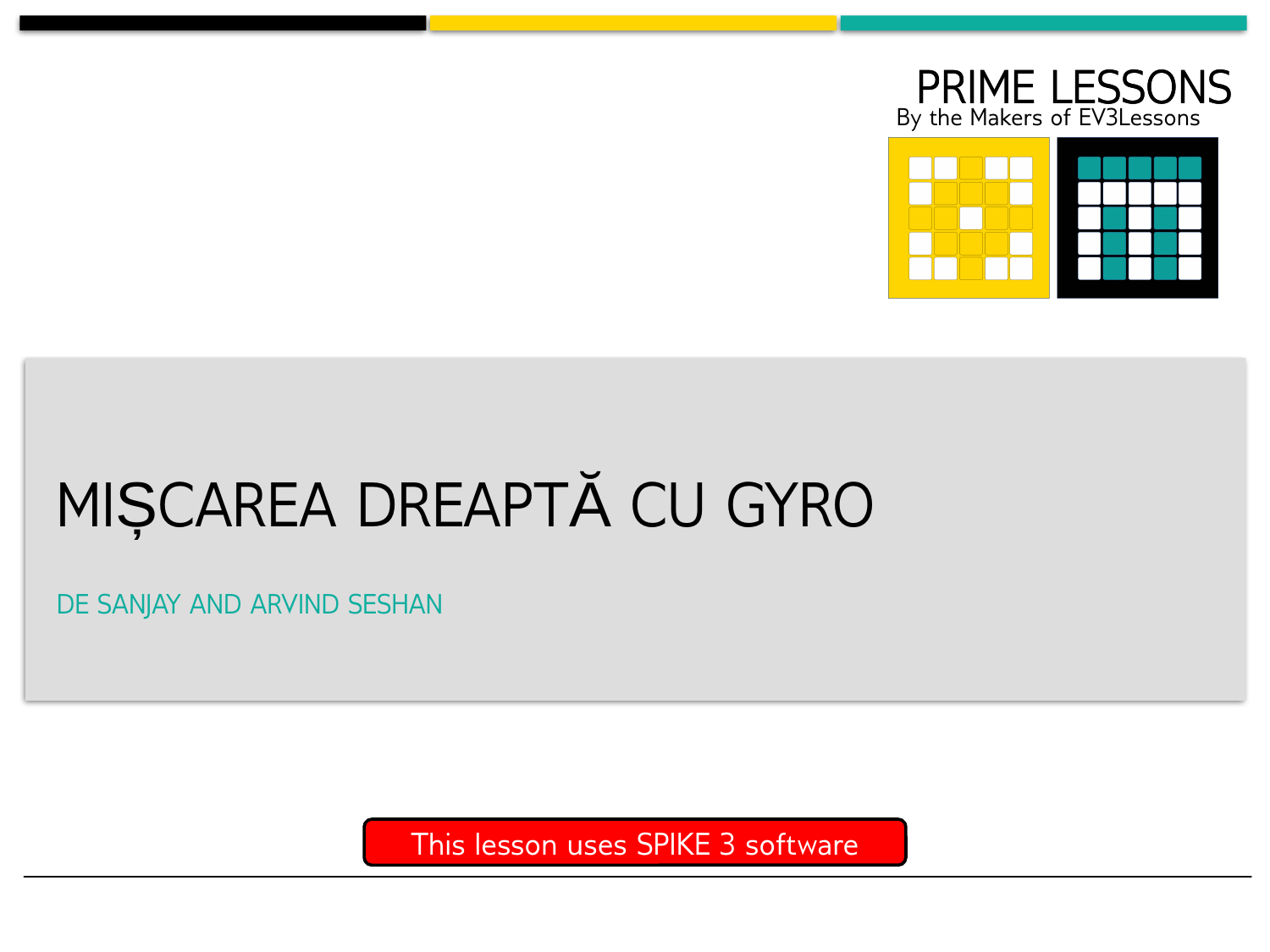

# MișCAREa DREAPTă cu GYRO
DE SANJAY AND ARVIND SESHAN
This lesson uses SPIKE 3 software